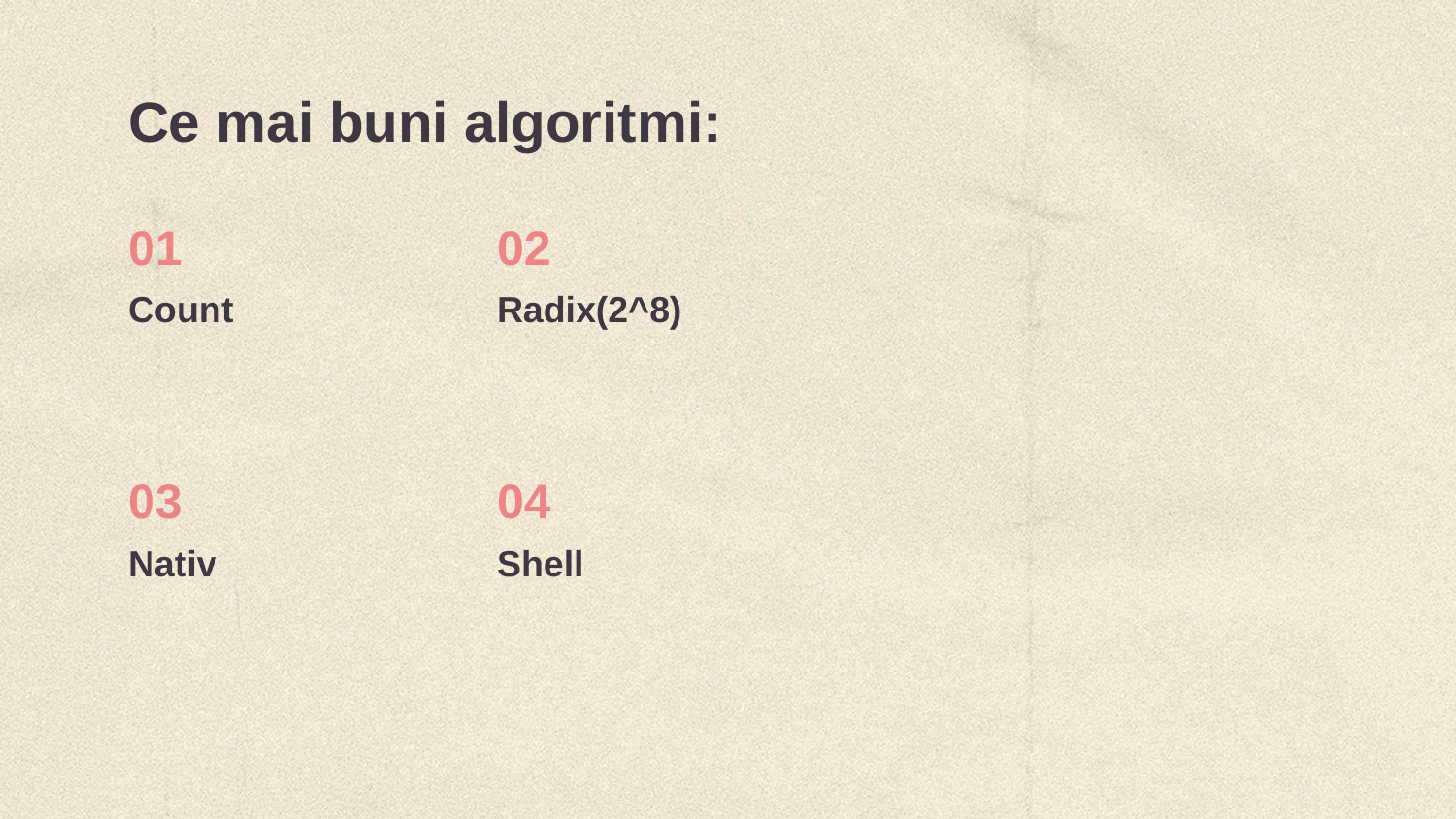

# Ce mai buni algoritmi:
01
02
Count
Radix(2^8)

03
04
Nativ
Shell